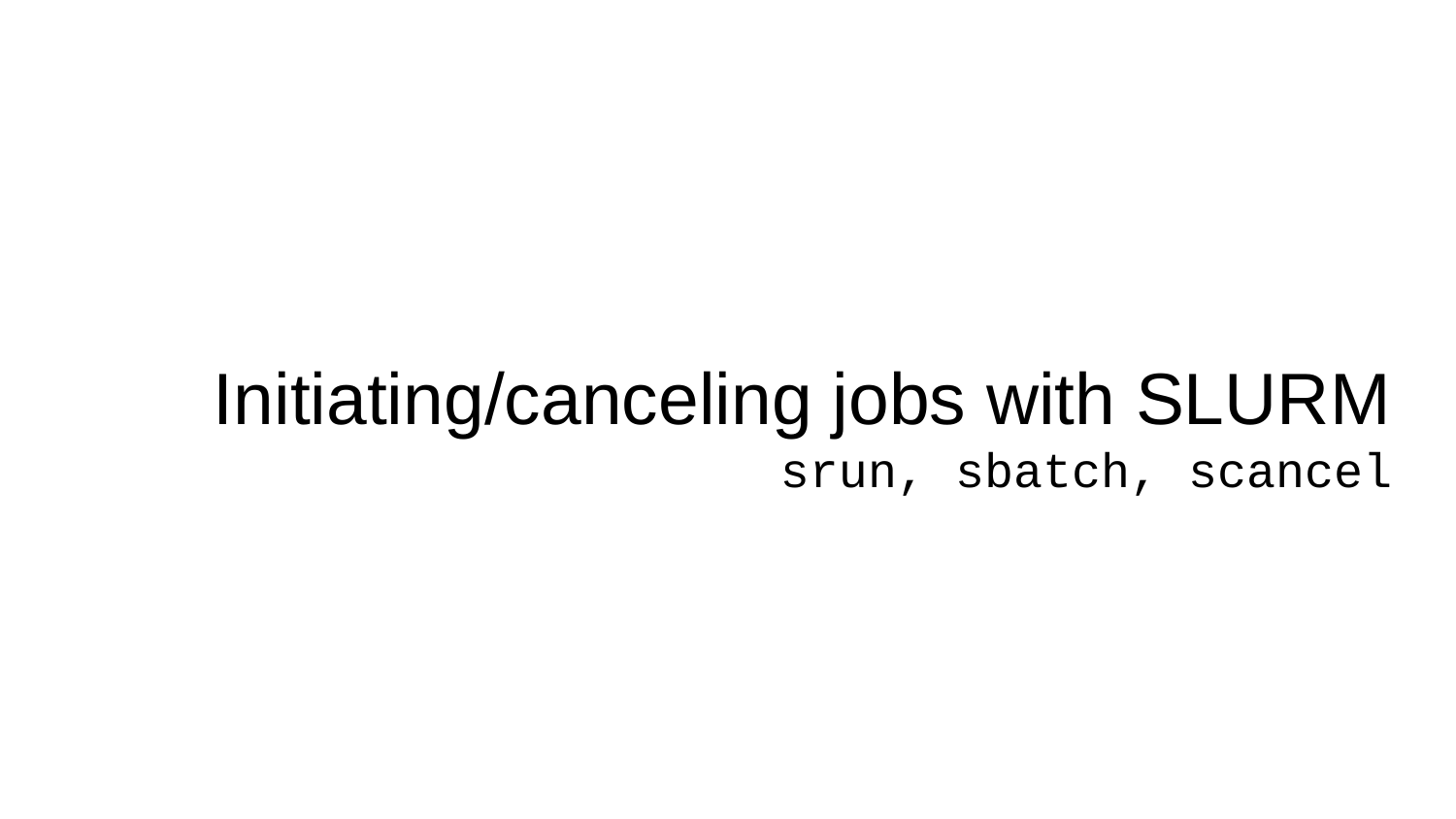

# Initiating/canceling jobs with SLURM
srun, sbatch, scancel